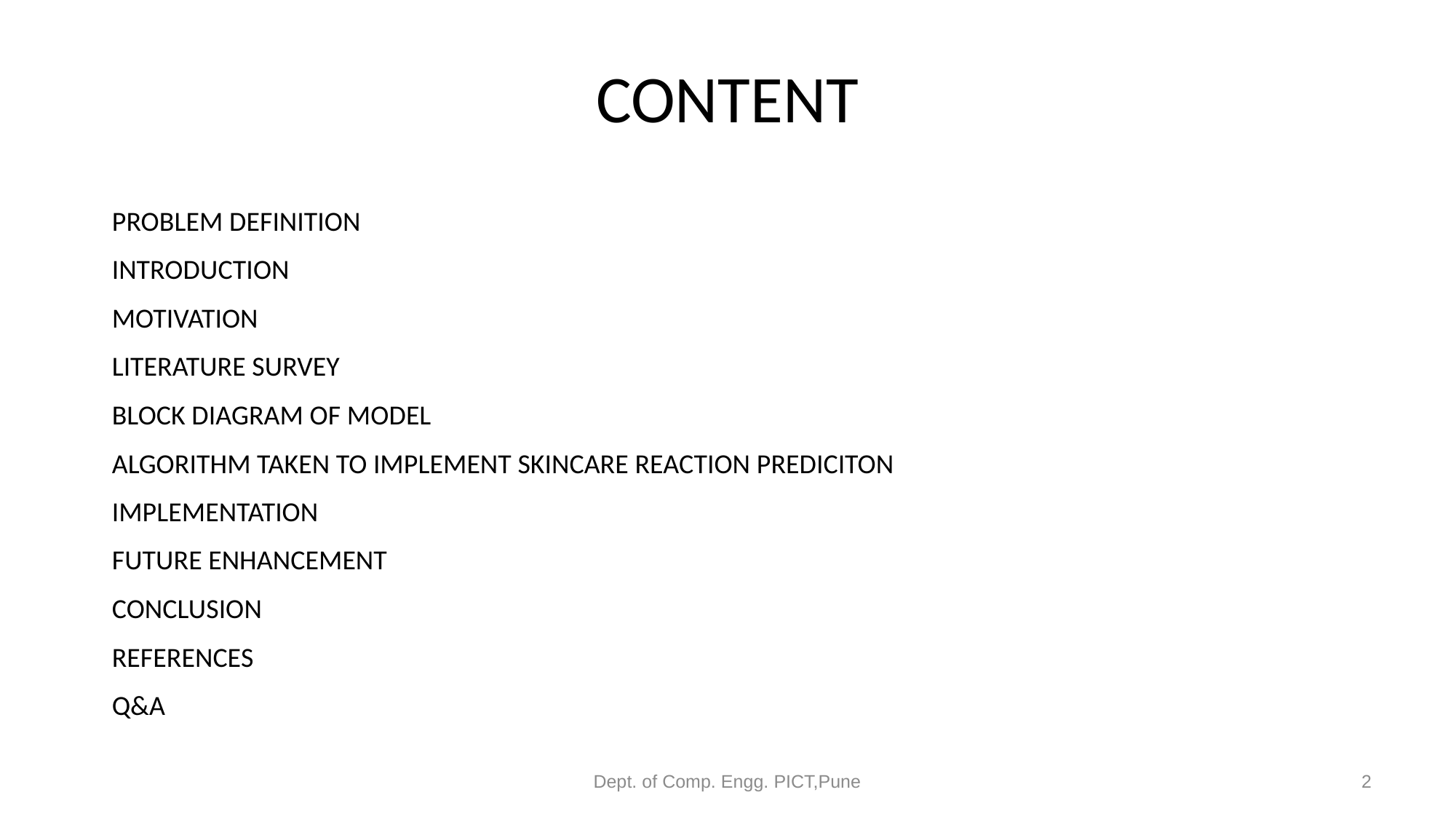

# CONTENT
PROBLEM DEFINITION
INTRODUCTION
MOTIVATION
LITERATURE SURVEY
BLOCK DIAGRAM OF MODEL
ALGORITHM TAKEN TO IMPLEMENT SKINCARE REACTION PREDICITON
IMPLEMENTATION
FUTURE ENHANCEMENT
CONCLUSION
REFERENCES
Q&A

Dept. of Comp. Engg. PICT,Pune
2